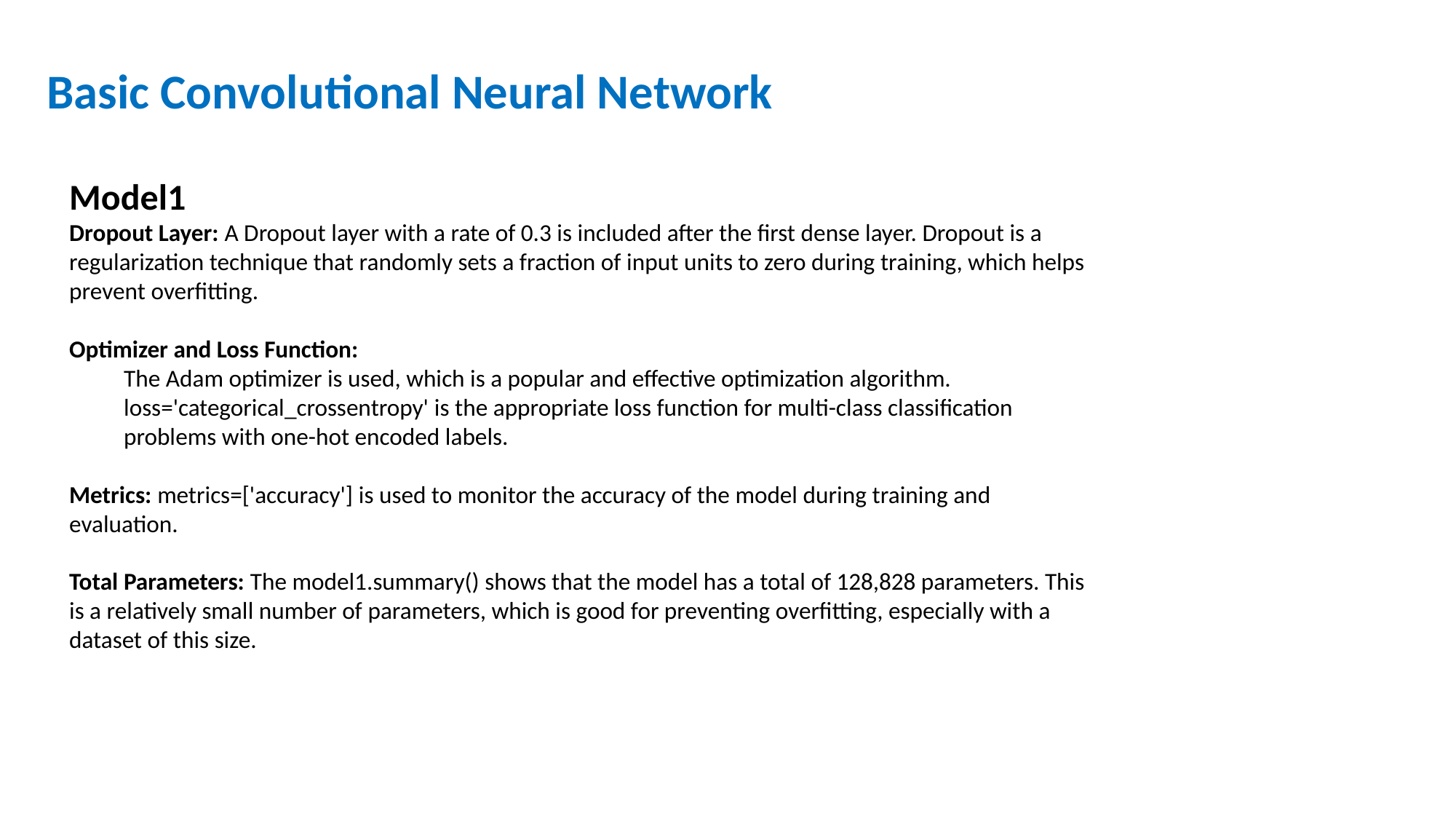

# Basic Convolutional Neural Network
Model1
Dropout Layer: A Dropout layer with a rate of 0.3 is included after the first dense layer. Dropout is a regularization technique that randomly sets a fraction of input units to zero during training, which helps prevent overfitting.

Optimizer and Loss Function:
The Adam optimizer is used, which is a popular and effective optimization algorithm.
loss='categorical_crossentropy' is the appropriate loss function for multi-class classification problems with one-hot encoded labels.

Metrics: metrics=['accuracy'] is used to monitor the accuracy of the model during training and evaluation.

Total Parameters: The model1.summary() shows that the model has a total of 128,828 parameters. This is a relatively small number of parameters, which is good for preventing overfitting, especially with a dataset of this size.